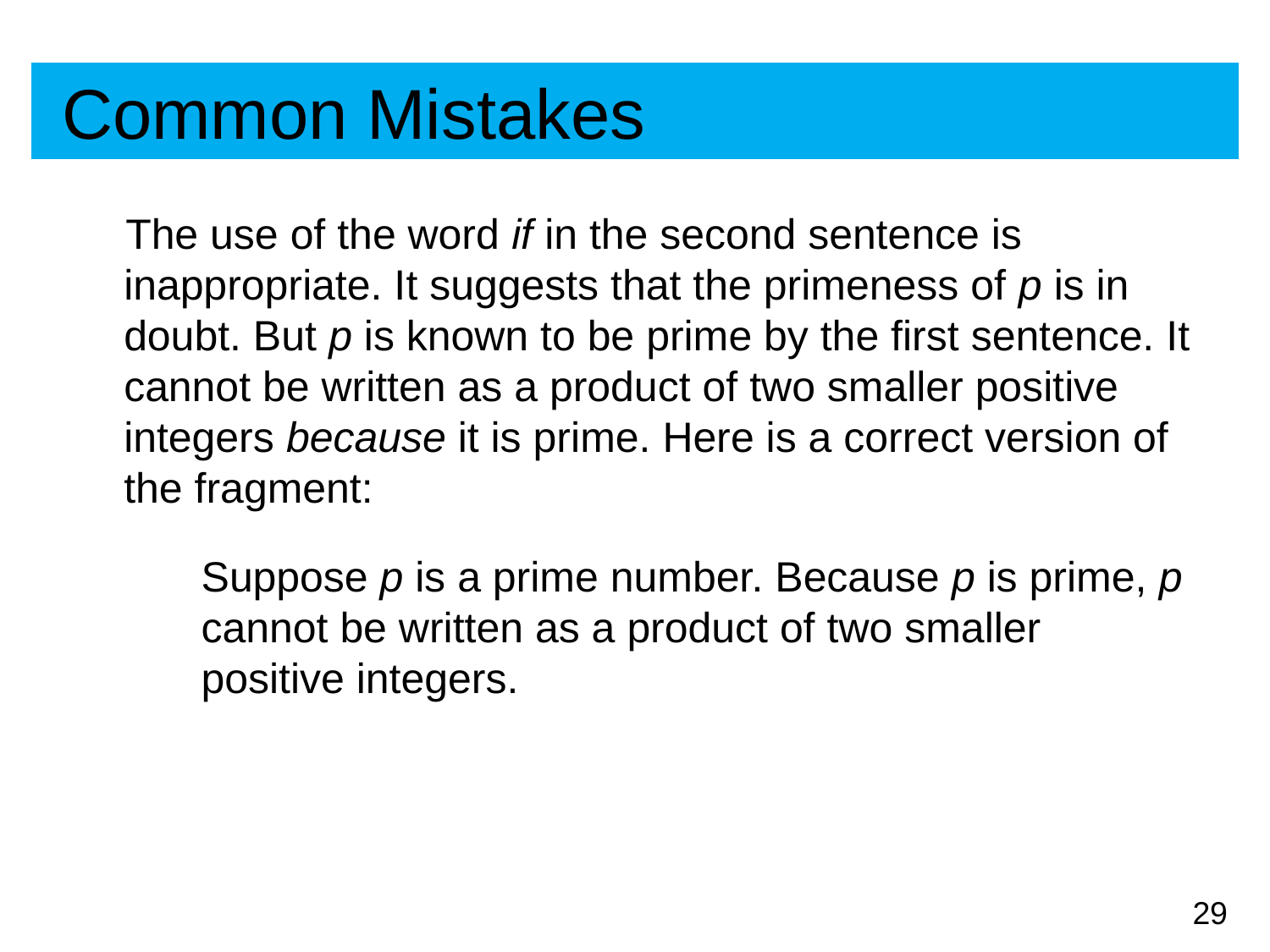

# Common Mistakes
The use of the word if in the second sentence is inappropriate. It suggests that the primeness of p is in doubt. But p is known to be prime by the first sentence. It cannot be written as a product of two smaller positive integers because it is prime. Here is a correct version of the fragment:

Suppose p is a prime number. Because p is prime, p cannot be written as a product of two smaller positive integers.